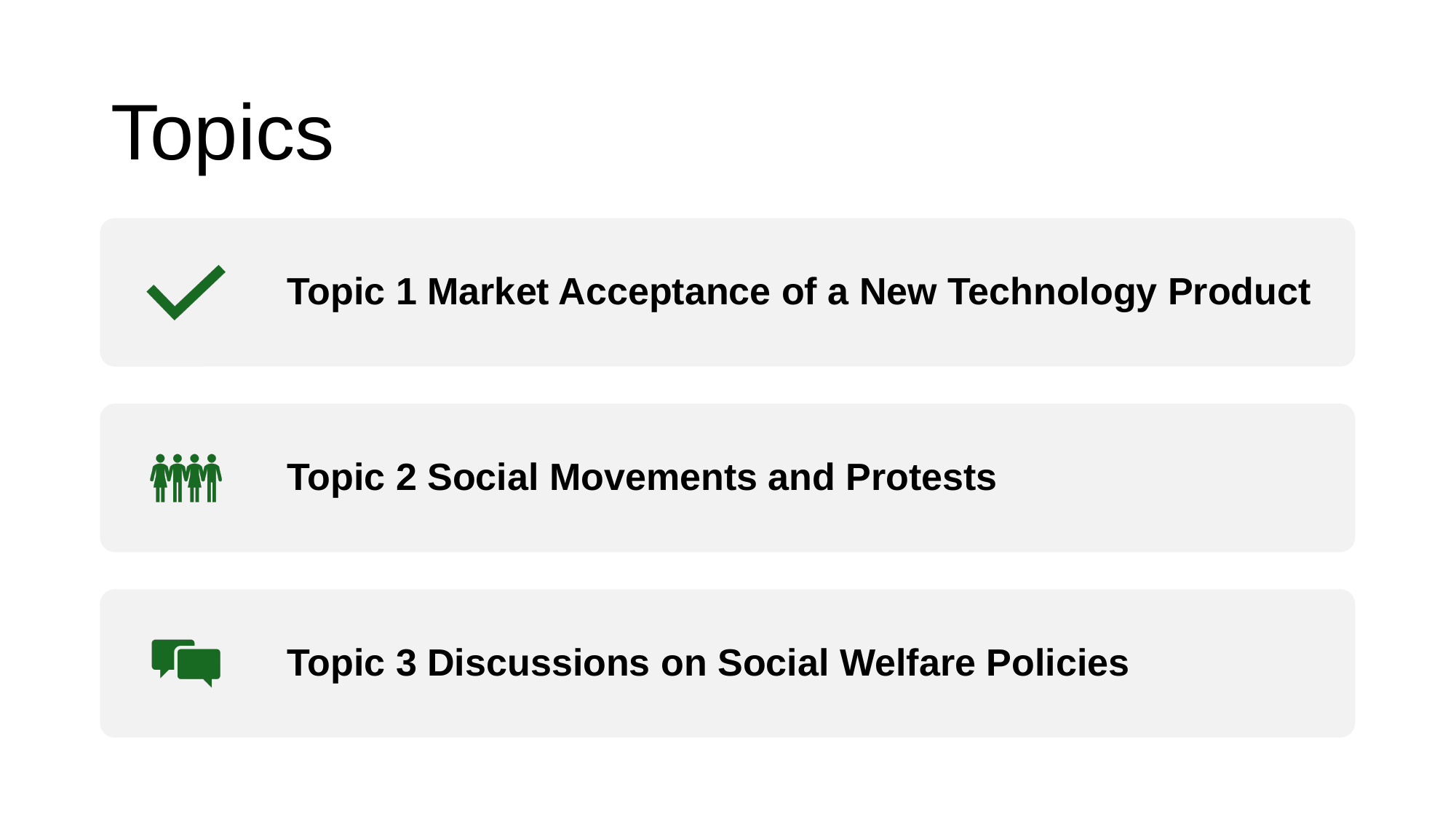

# Topics
Topic 1 Market Acceptance of a New Technology Product
Topic 2 Social Movements and Protests
Topic 3 Discussions on Social Welfare Policies